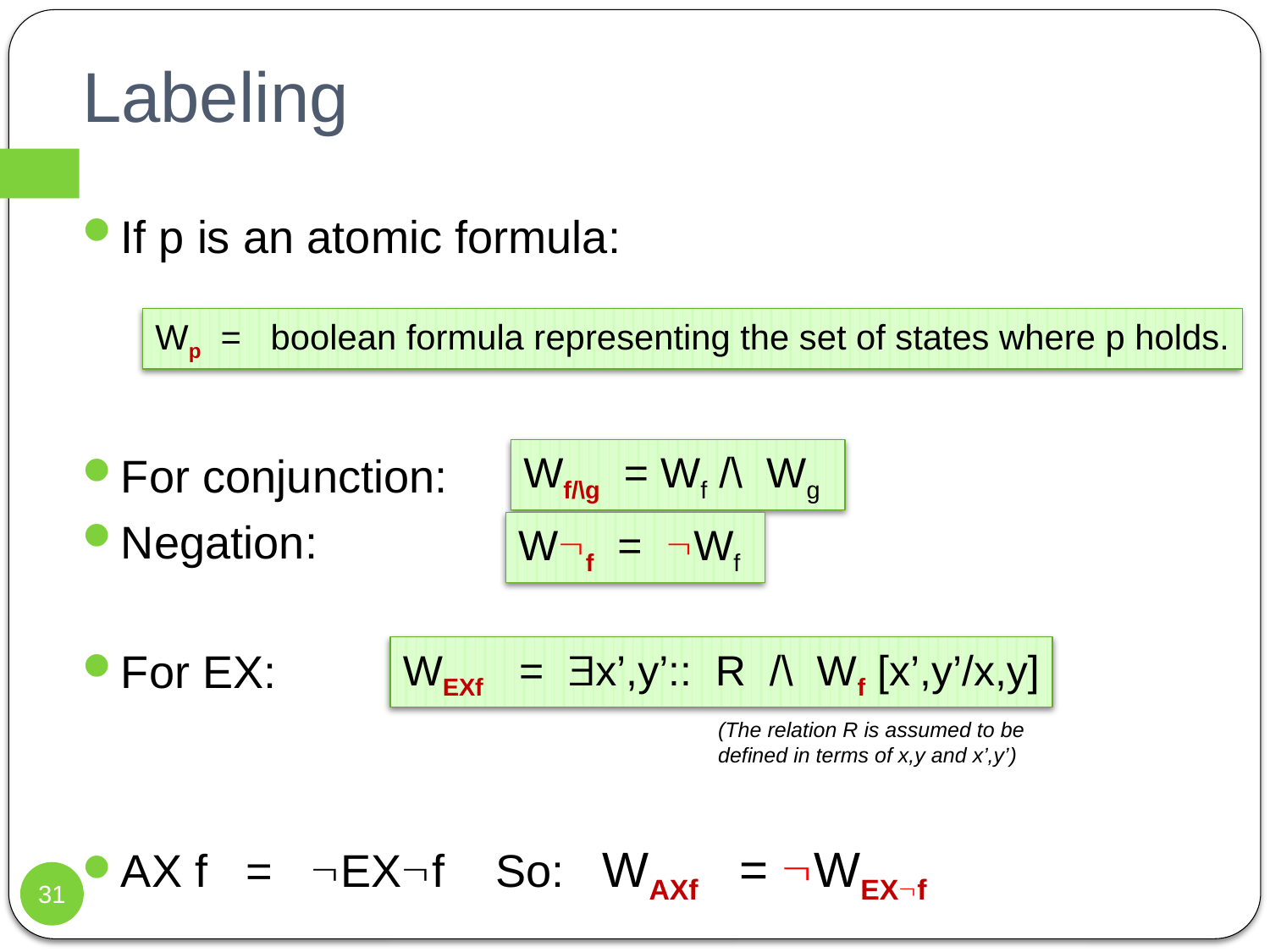

# Labeling
If p is an atomic formula:

For conjunction:
Negation:

For EX:

AX f   =   ¬EX¬f    So:   WAXf   = ¬WEX¬f

Wp  =   boolean formula representing the set of states where p holds.
Wf/\g  = Wf /\  Wg
W¬f  =  ¬Wf
WEXf   =  ∃x’,y’::  R  /\  Wf [x’,y’/x,y]
(The relation R is assumed to be defined in terms of x,y and x’,y’)
31